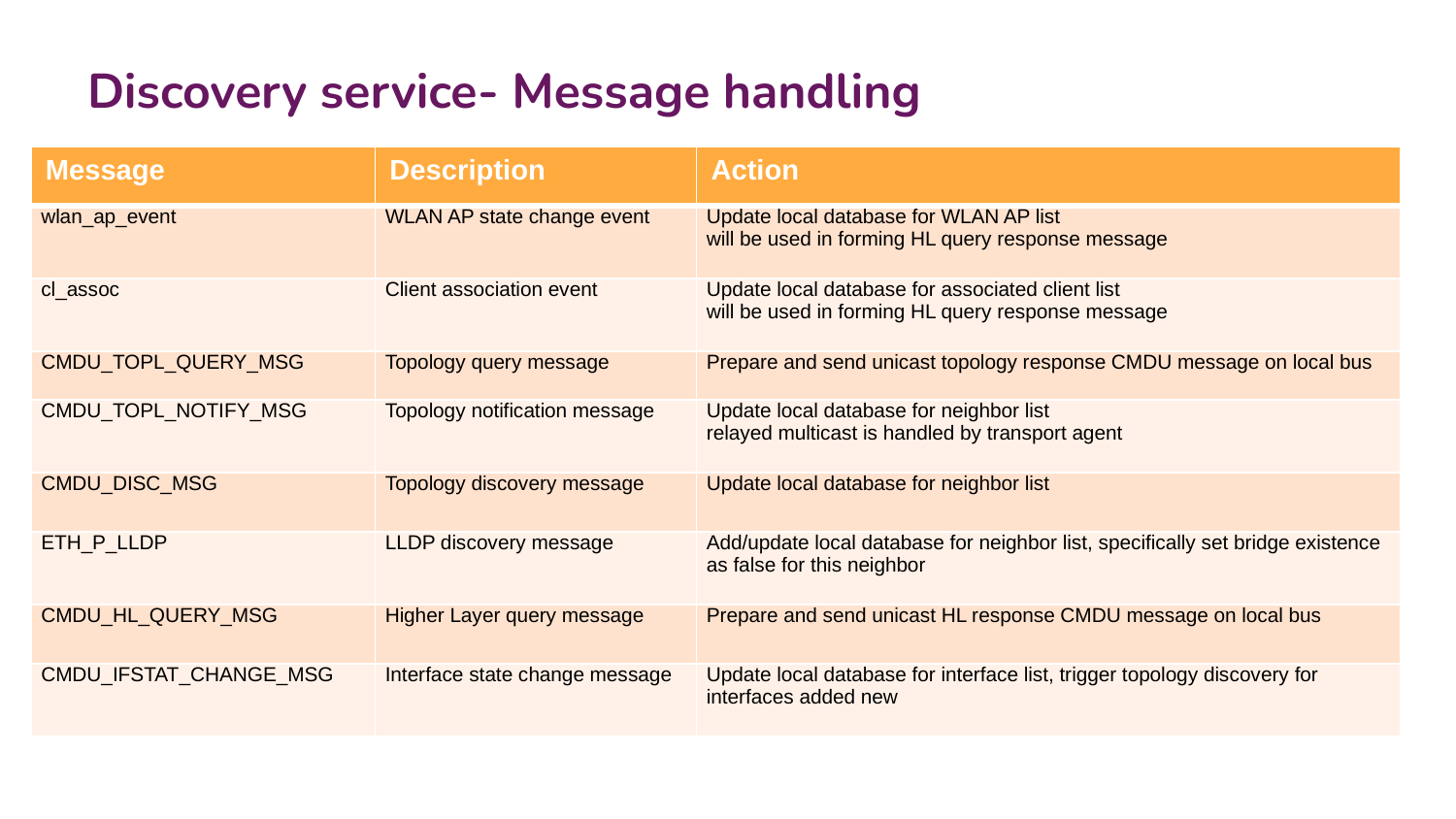

Discovery service- Message handling

| Message | Description | Action |
| --- | --- | --- |
| wlan\_ap\_event | WLAN AP state change event | Update local database for WLAN AP list will be used in forming HL query response message |
| cl\_assoc | Client association event | Update local database for associated client list will be used in forming HL query response message |
| CMDU\_TOPL\_QUERY\_MSG | Topology query message | Prepare and send unicast topology response CMDU message on local bus |
| CMDU\_TOPL\_NOTIFY\_MSG | Topology notification message | Update local database for neighbor list relayed multicast is handled by transport agent |
| CMDU\_DISC\_MSG | Topology discovery message | Update local database for neighbor list |
| ETH\_P\_LLDP | LLDP discovery message | Add/update local database for neighbor list, specifically set bridge existence as false for this neighbor |
| CMDU\_HL\_QUERY\_MSG | Higher Layer query message | Prepare and send unicast HL response CMDU message on local bus |
| CMDU\_IFSTAT\_CHANGE\_MSG | Interface state change message | Update local database for interface list, trigger topology discovery for interfaces added new |